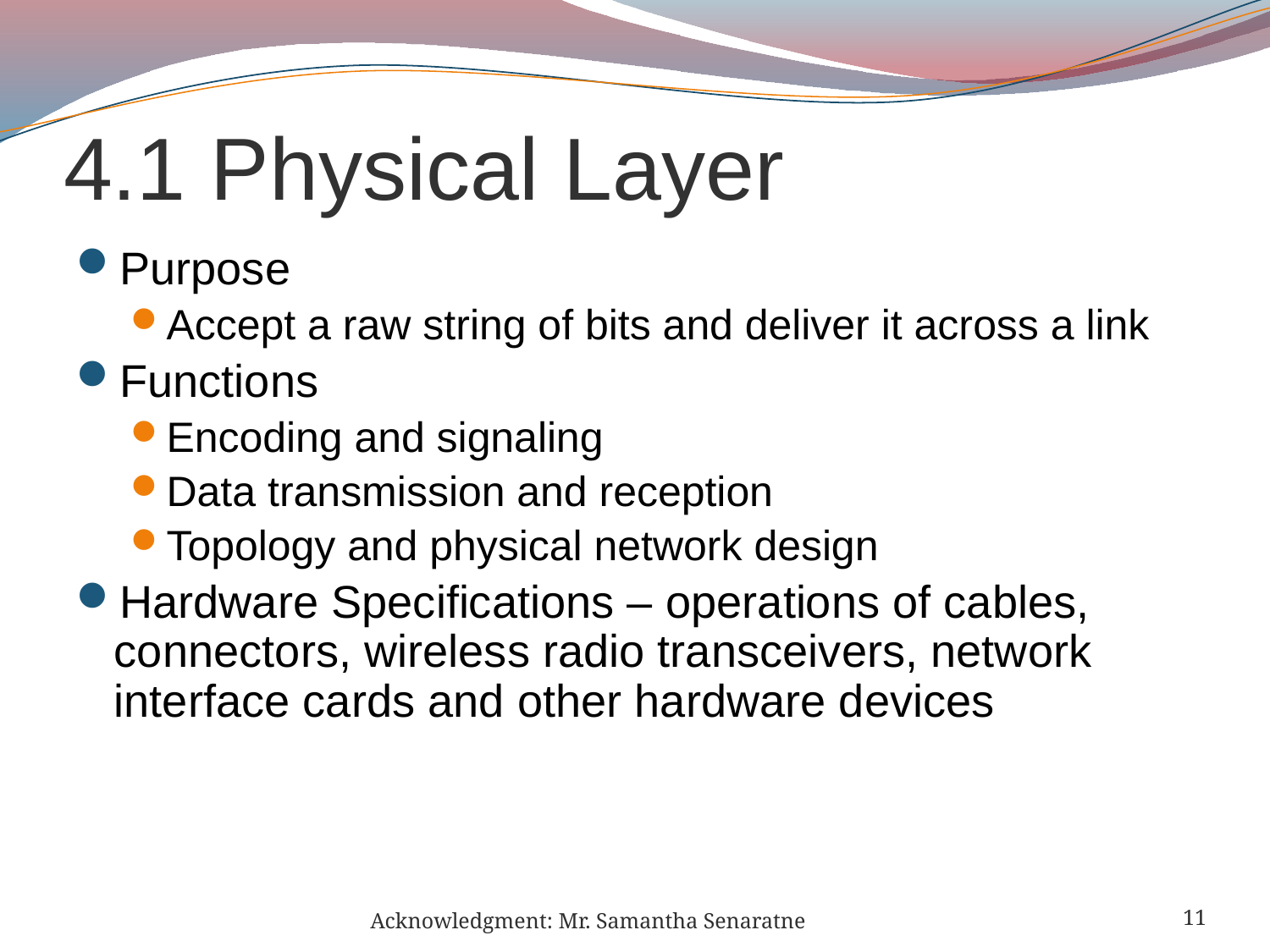

4.1 Physical Layer
Purpose
Accept a raw string of bits and deliver it across a link
Functions
Encoding and signaling
Data transmission and reception
Topology and physical network design
Hardware Specifications – operations of cables, connectors, wireless radio transceivers, network interface cards and other hardware devices
Acknowledgment: Mr. Samantha Senaratne
11